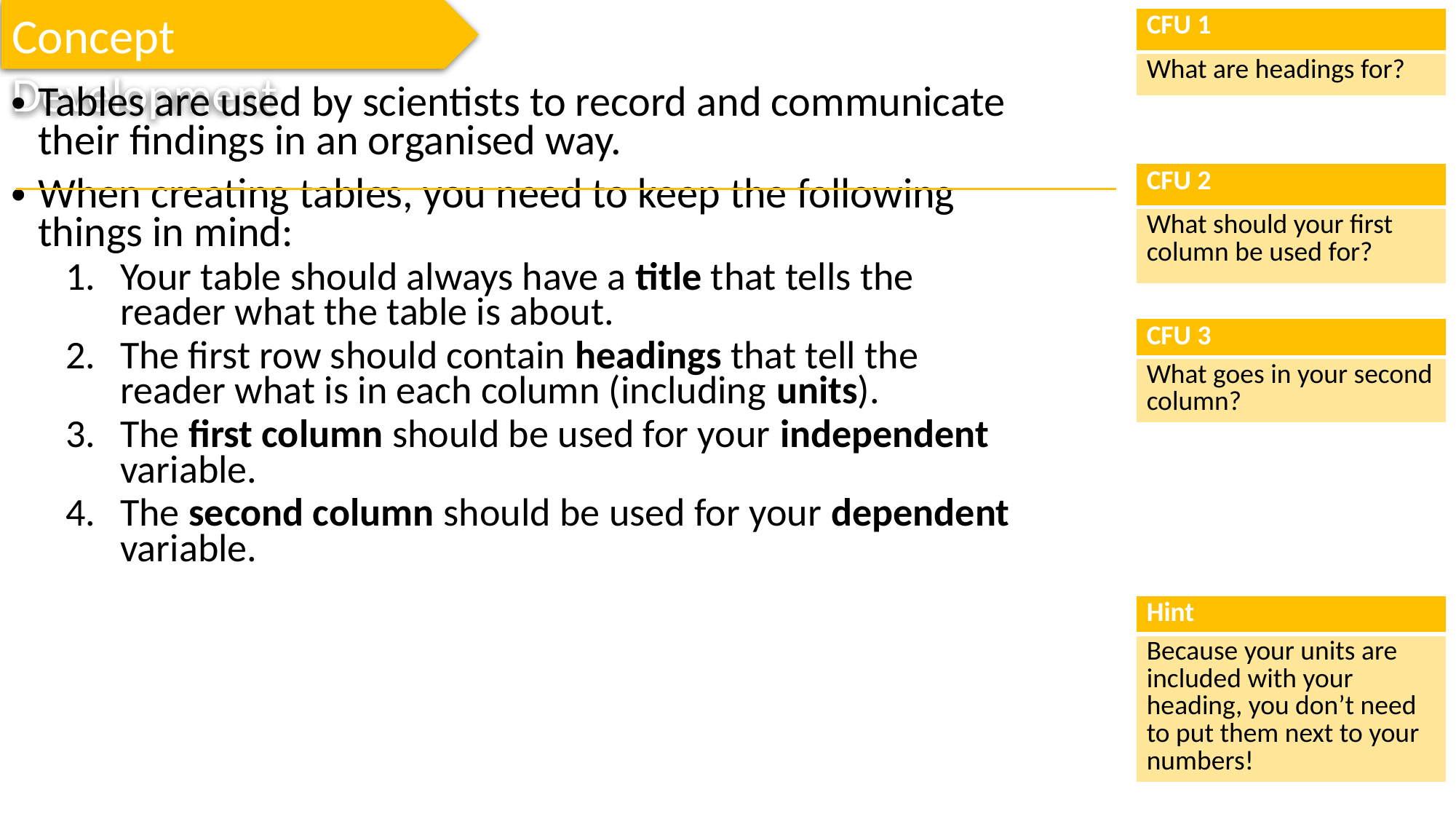

Concept Development
| CFU 1 |
| --- |
| What are headings for? |
Tables are used by scientists to record and communicate their findings in an organised way.
When creating tables, you need to keep the following things in mind:
Your table should always have a title that tells the reader what the table is about.
The first row should contain headings that tell the reader what is in each column (including units).
The first column should be used for your independent variable.
The second column should be used for your dependent variable.
| CFU 2 |
| --- |
| What should your first column be used for? |
| CFU 3 |
| --- |
| What goes in your second column? |
| Hint |
| --- |
| Because your units are included with your heading, you don’t need to put them next to your numbers! |